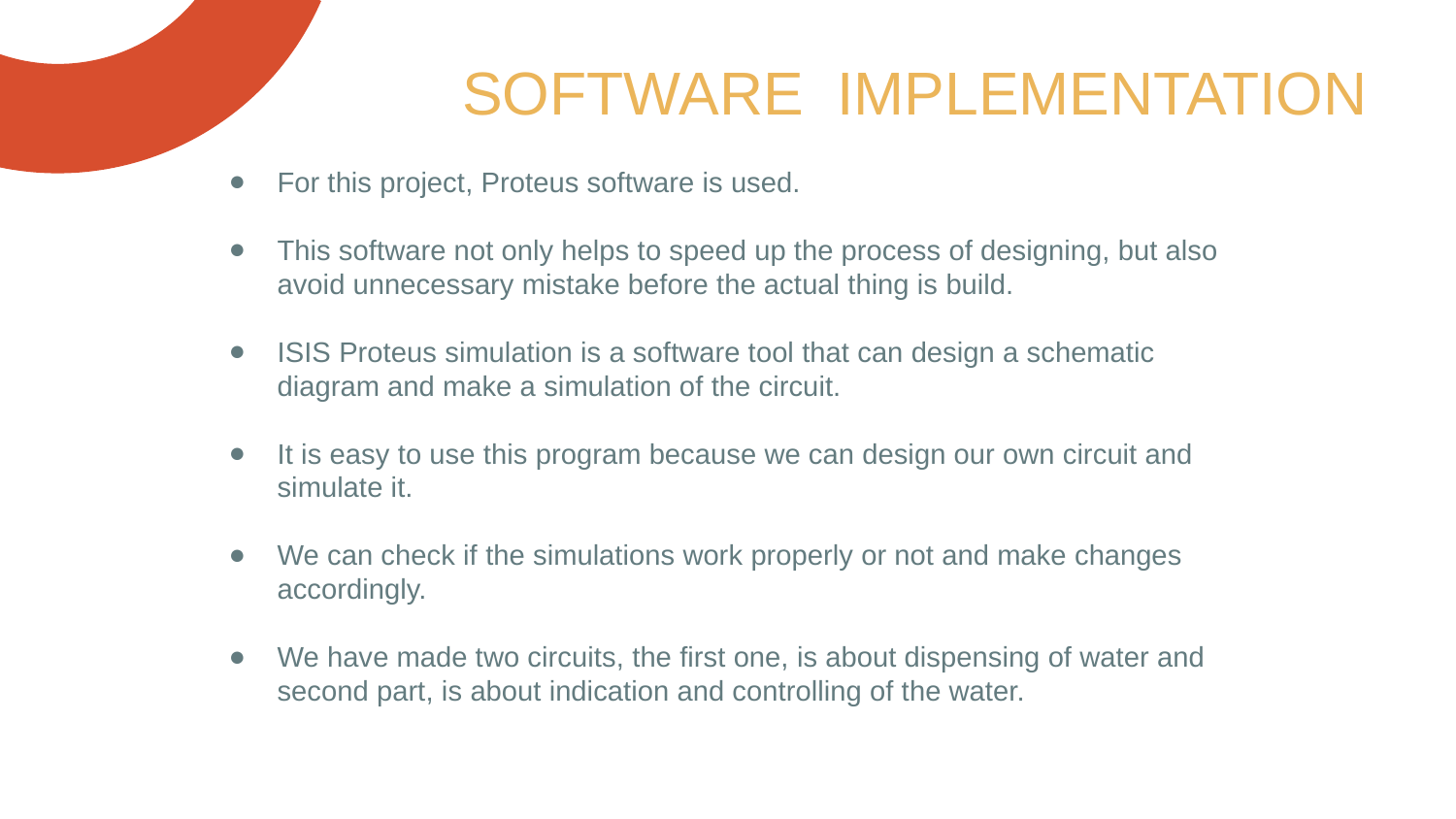

# SOFTWARE  IMPLEMENTATION
For this project, Proteus software is used.

This software not only helps to speed up the process of designing, but also avoid unnecessary mistake before the actual thing is build.

ISIS Proteus simulation is a software tool that can design a schematic diagram and make a simulation of the circuit.

It is easy to use this program because we can design our own circuit and simulate it.

We can check if the simulations work properly or not and make changes accordingly.

We have made two circuits, the first one, is about dispensing of water and second part, is about indication and controlling of the water.